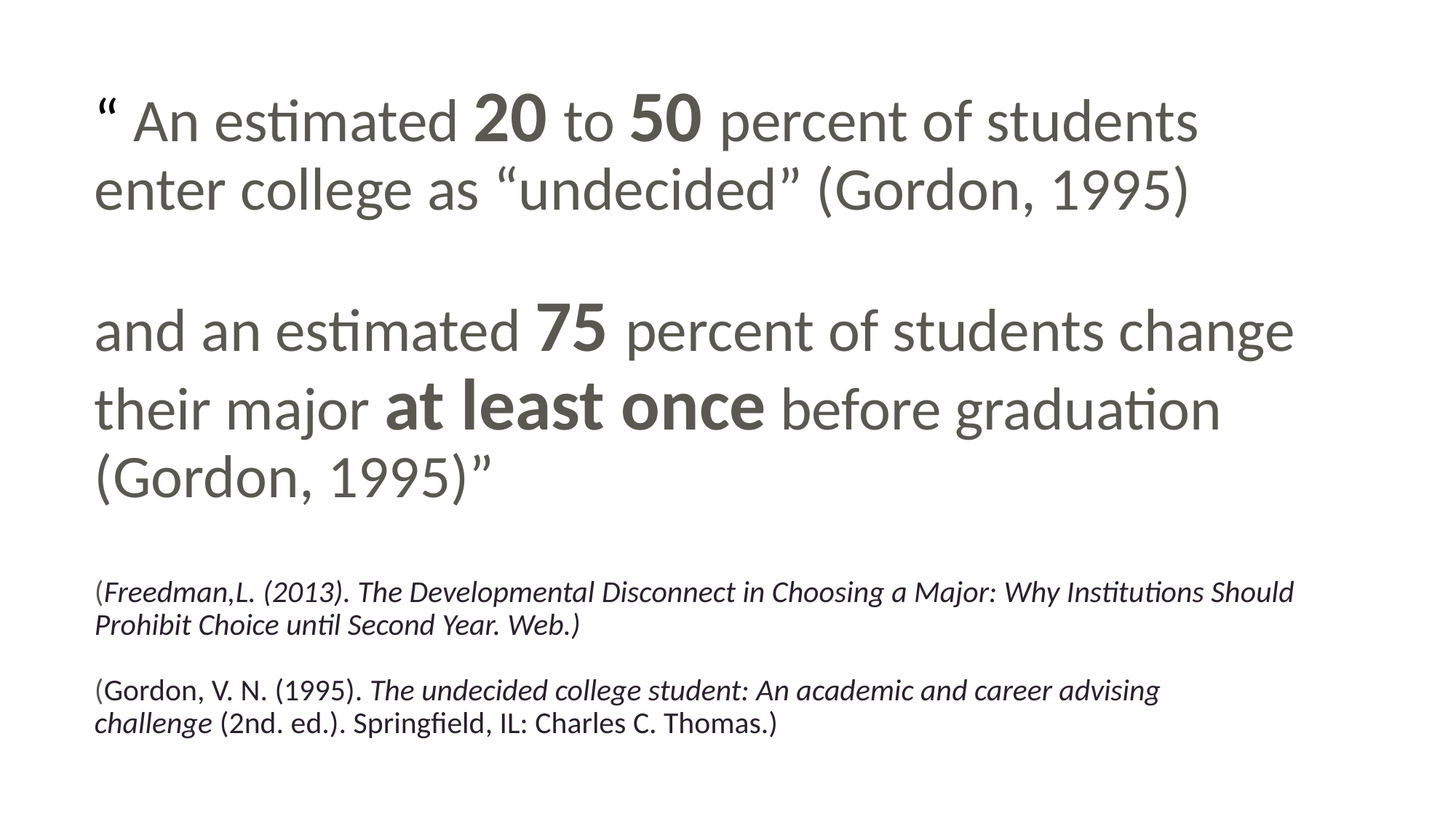

# “ An estimated 20 to 50 percent of students enter college as “undecided” (Gordon, 1995) and an estimated 75 percent of students change their major at least once before graduation (Gordon, 1995)” (Freedman,L. (2013). The Developmental Disconnect in Choosing a Major: Why Institutions Should Prohibit Choice until Second Year. Web.)

(Gordon, V. N. (1995). The undecided college student: An academic and career advising challenge (2nd. ed.). Springfield, IL: Charles C. Thomas.)